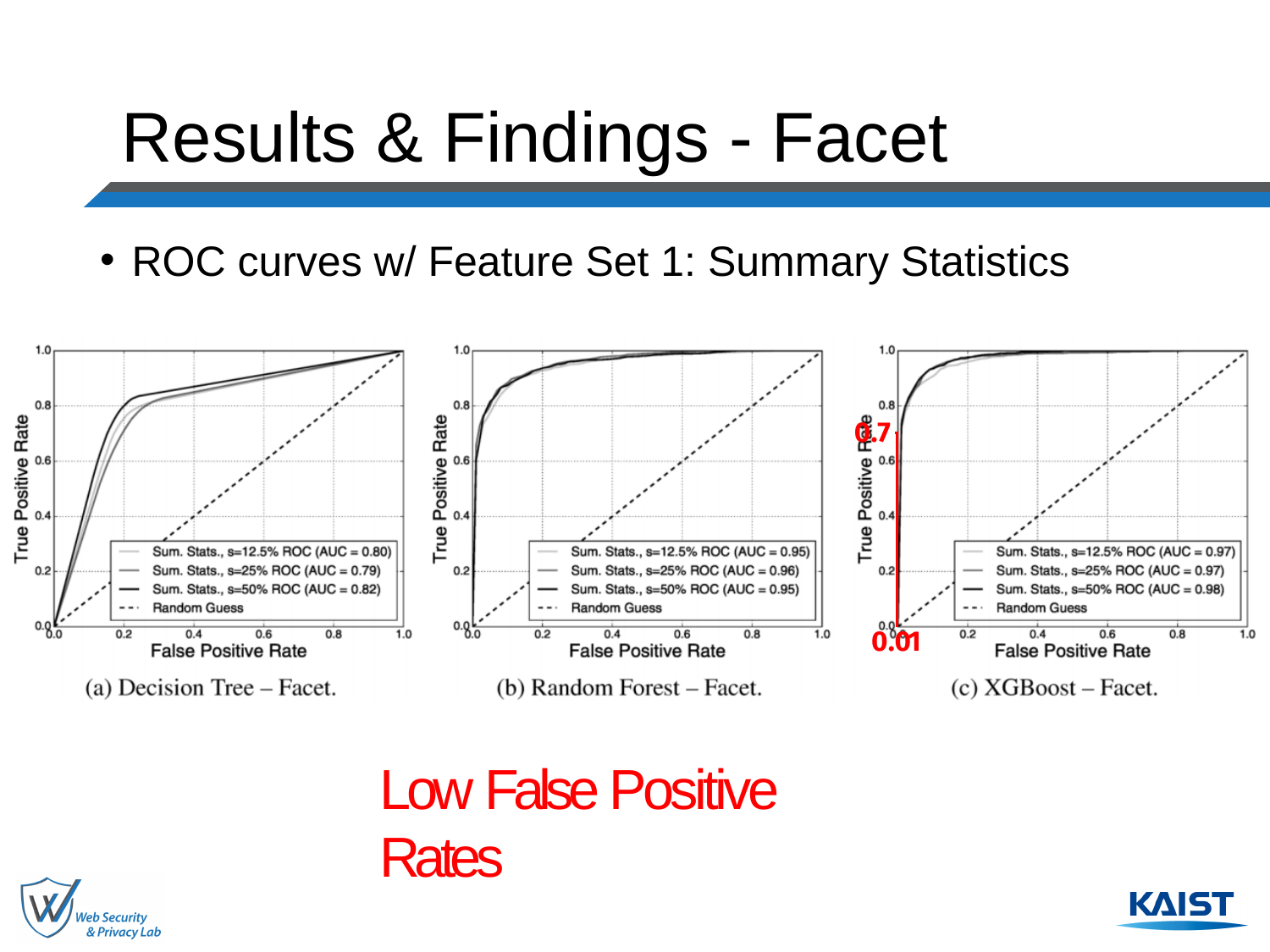

# Results & Findings - Facet
ROC curves w/ Feature Set 1: Summary Statistics

0.7

0.01
Low False Positive Rates